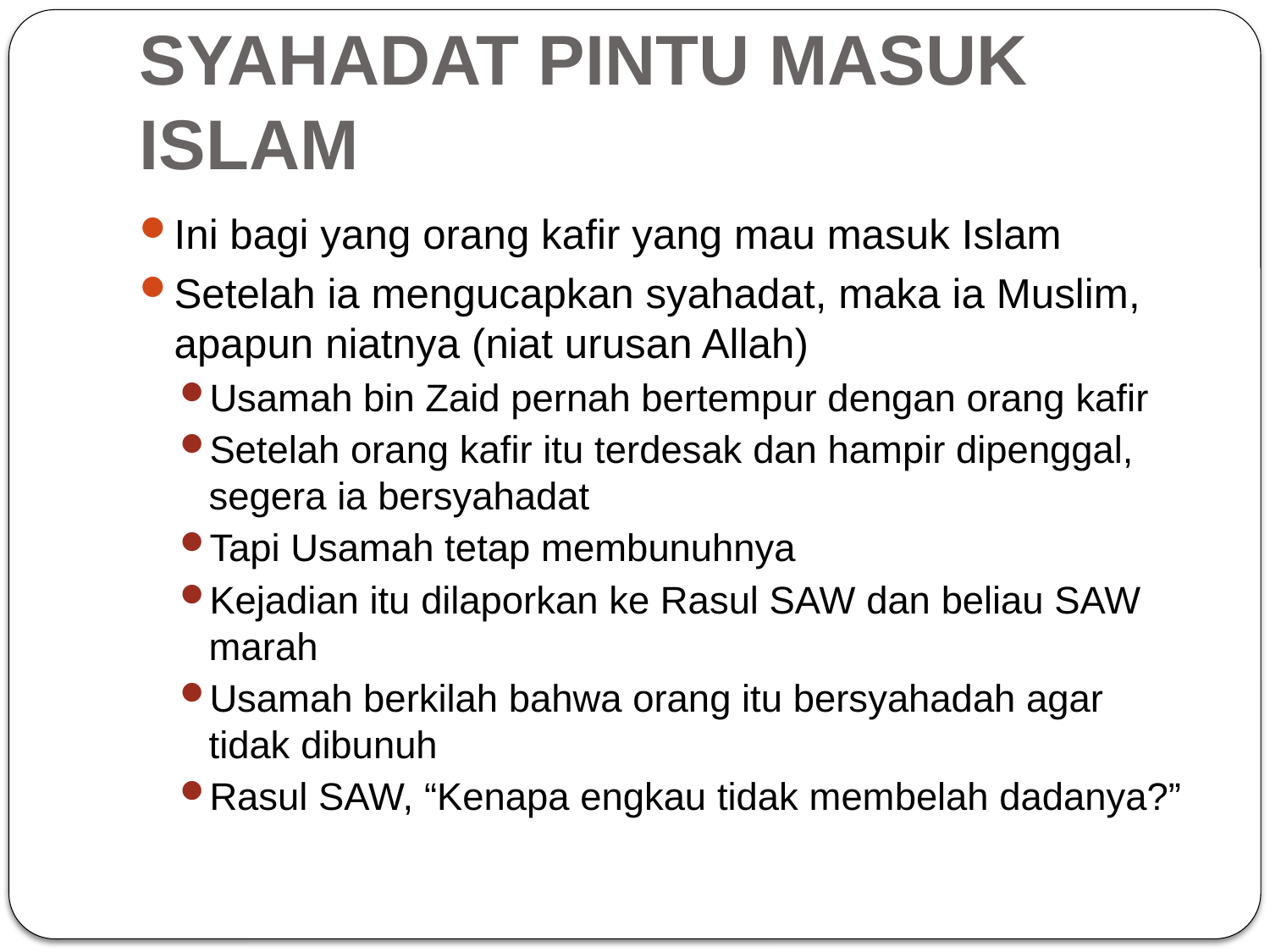

# SYAHADAT PINTU MASUK ISLAM
Ini bagi yang orang kafir yang mau masuk Islam
Setelah ia mengucapkan syahadat, maka ia Muslim, apapun niatnya (niat urusan Allah)
Usamah bin Zaid pernah bertempur dengan orang kafir
Setelah orang kafir itu terdesak dan hampir dipenggal, segera ia bersyahadat
Tapi Usamah tetap membunuhnya
Kejadian itu dilaporkan ke Rasul SAW dan beliau SAW marah
Usamah berkilah bahwa orang itu bersyahadah agar tidak dibunuh
Rasul SAW, “Kenapa engkau tidak membelah dadanya?”